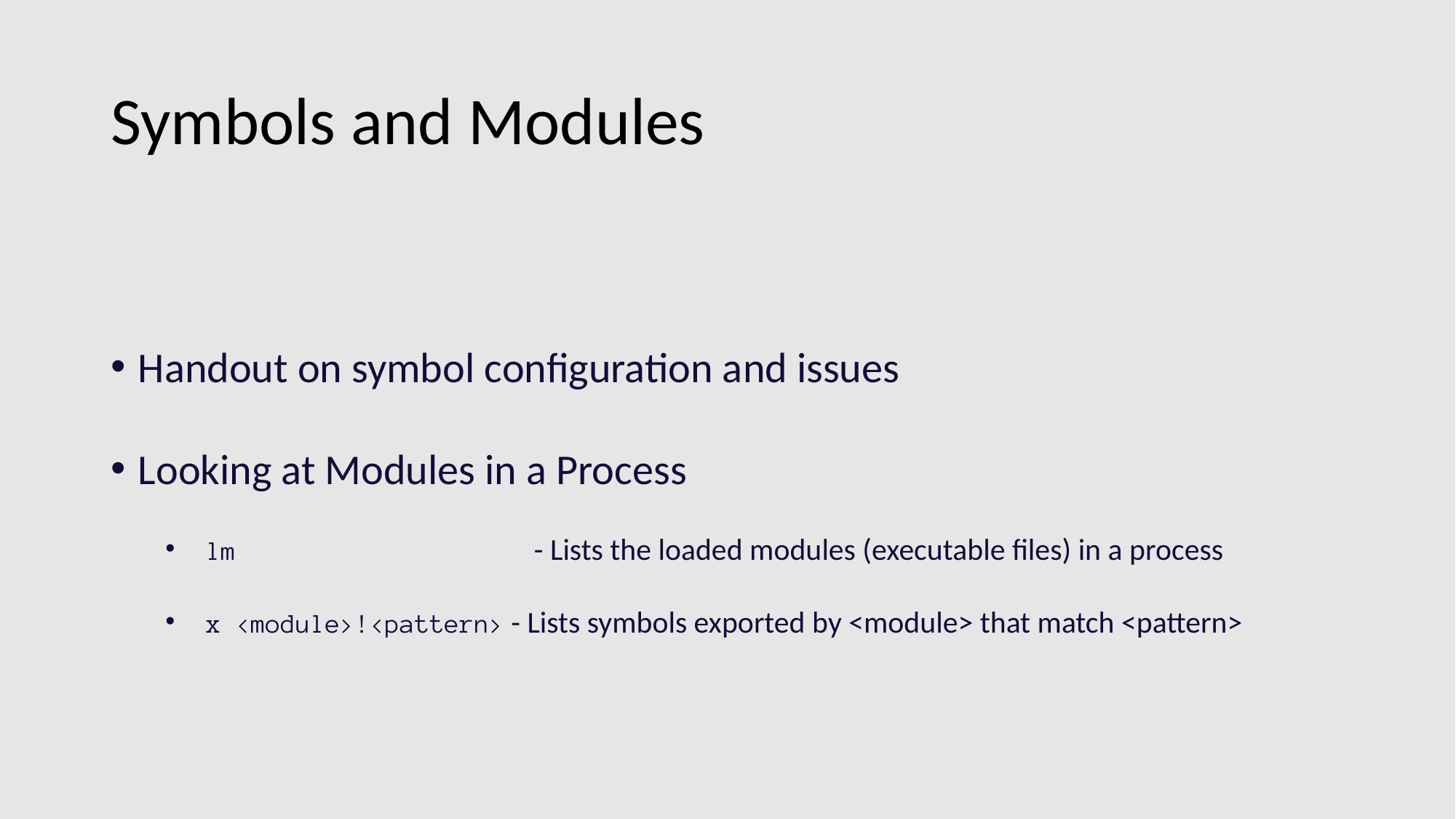

# Symbols and Modules
Handout on symbol configuration and issues
Looking at Modules in a Process
lm 			- Lists the loaded modules (executable files) in a process
x <module>!<pattern> - Lists symbols exported by <module> that match <pattern>